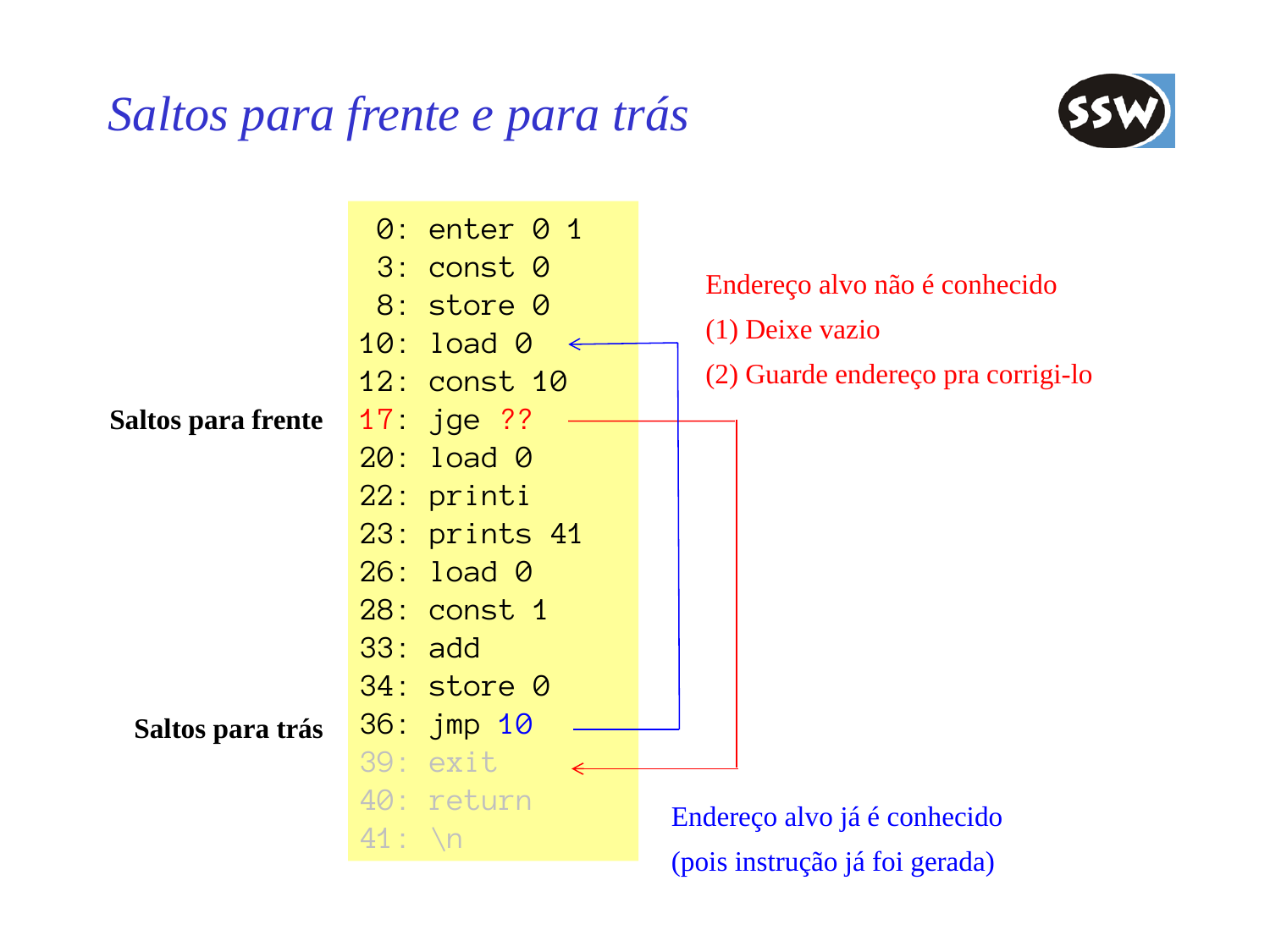

# Saltos para frente e para trás
 0: enter 0 1
 3: const 0
 8: store 0
10: load 0
12: const 10
17: jge ??
20: load 0
22: printi
23: prints 41
26: load 0
28: const 1
33: add
34: store 0
36: jmp 10
39: exit
40: return
41: \n
Endereço alvo não é conhecido
(1) Deixe vazio
(2) Guarde endereço pra corrigi-lo
Saltos para frente
Saltos para trás
Endereço alvo já é conhecido
(pois instrução já foi gerada)